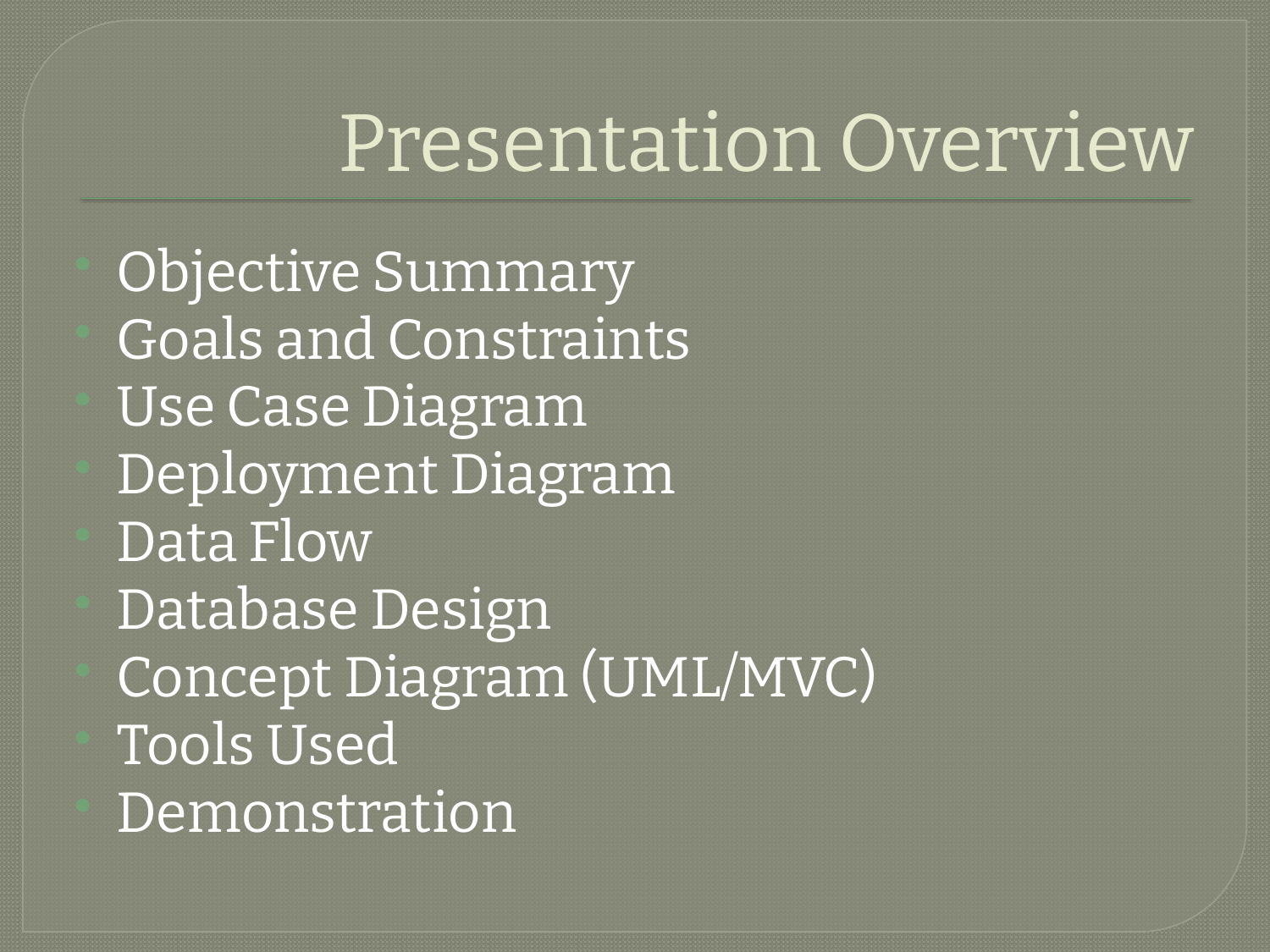

# Presentation Overview
Objective Summary
Goals and Constraints
Use Case Diagram
Deployment Diagram
Data Flow
Database Design
Concept Diagram (UML/MVC)
Tools Used
Demonstration